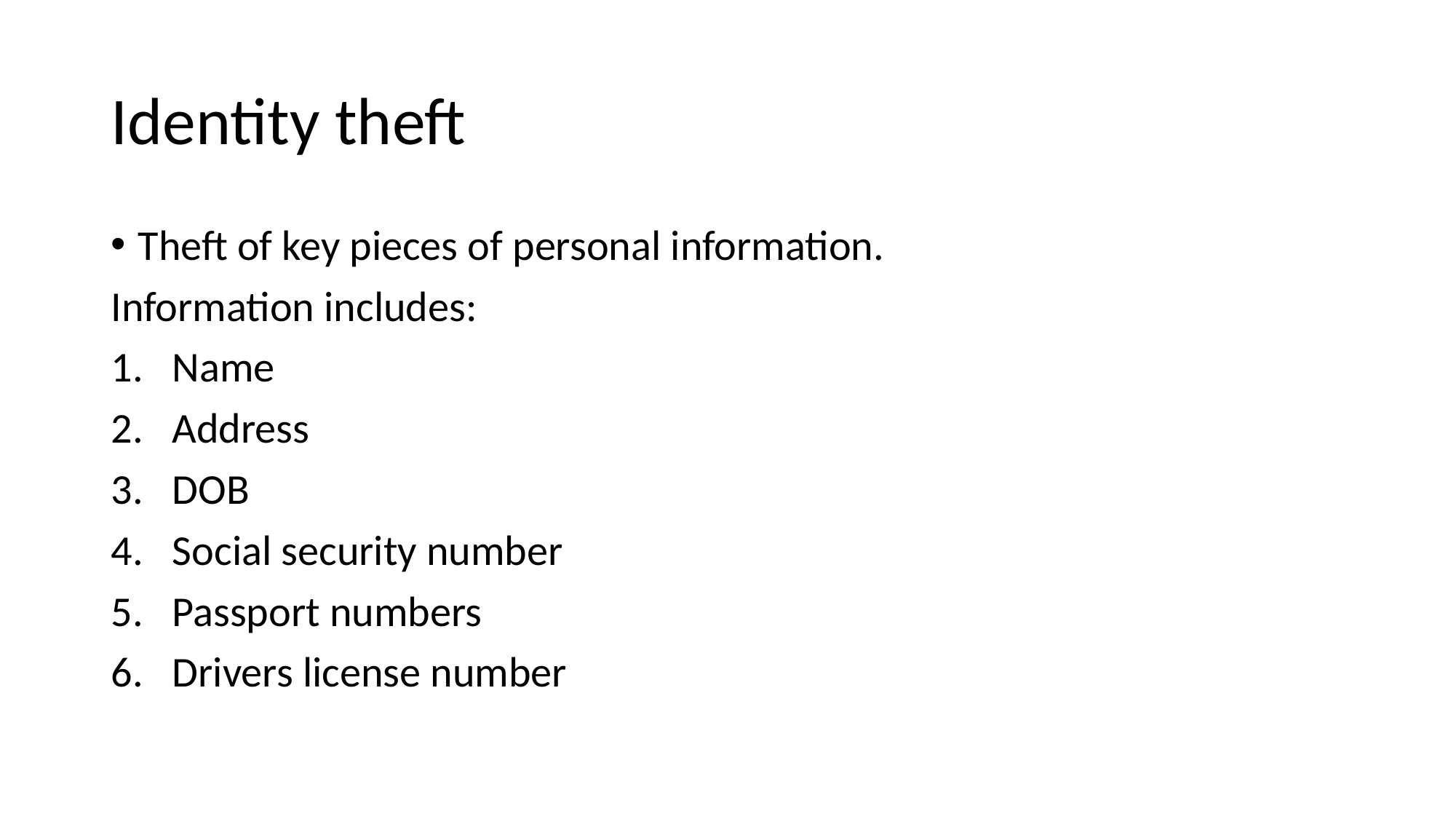

# Identity theft
Theft of key pieces of personal information.
Information includes:
Name
Address
DOB
Social security number
Passport numbers
Drivers license number